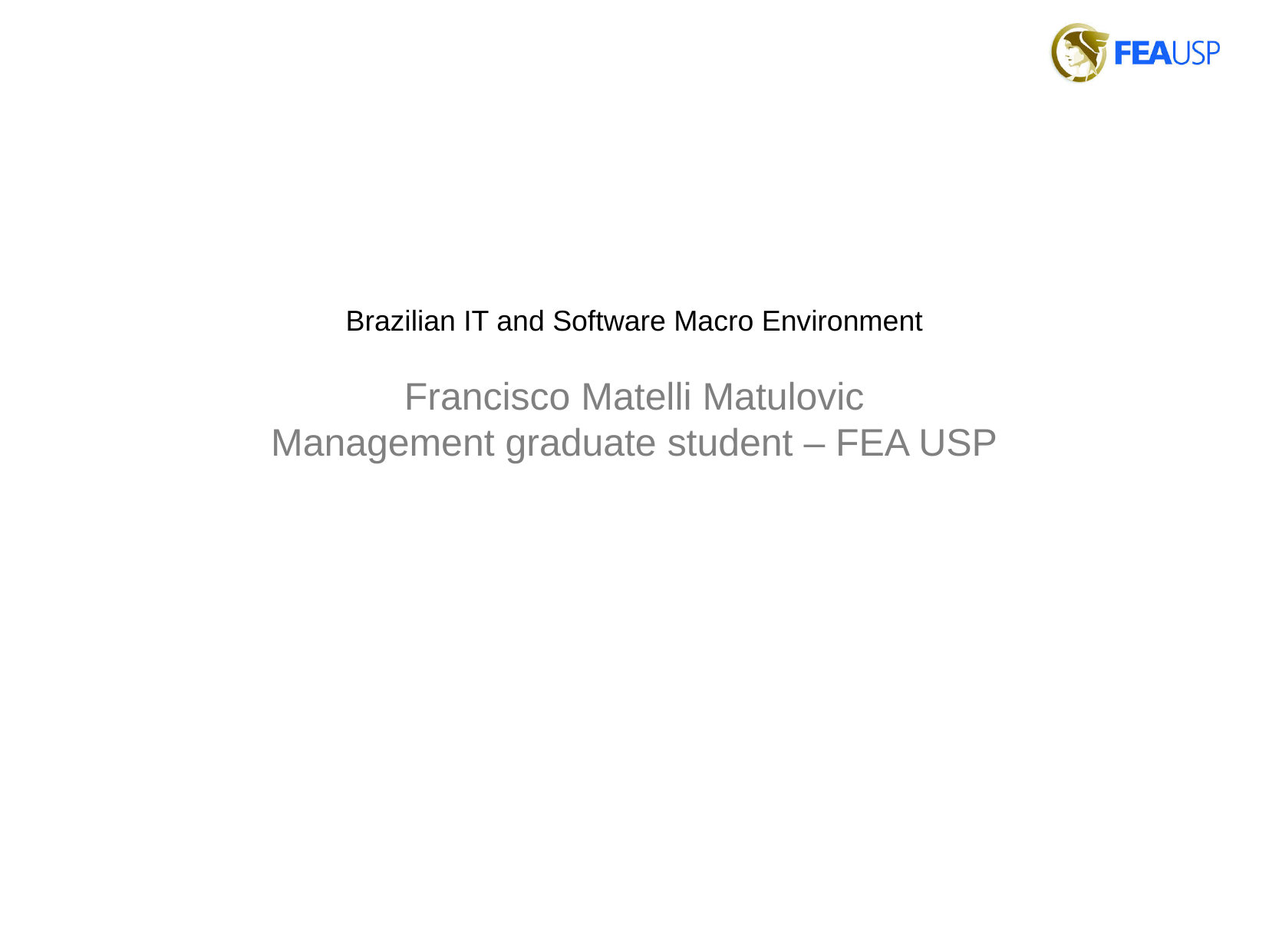

Brazilian IT and Software Macro Environment

Francisco Matelli Matulovic
Management graduate student – FEA USP